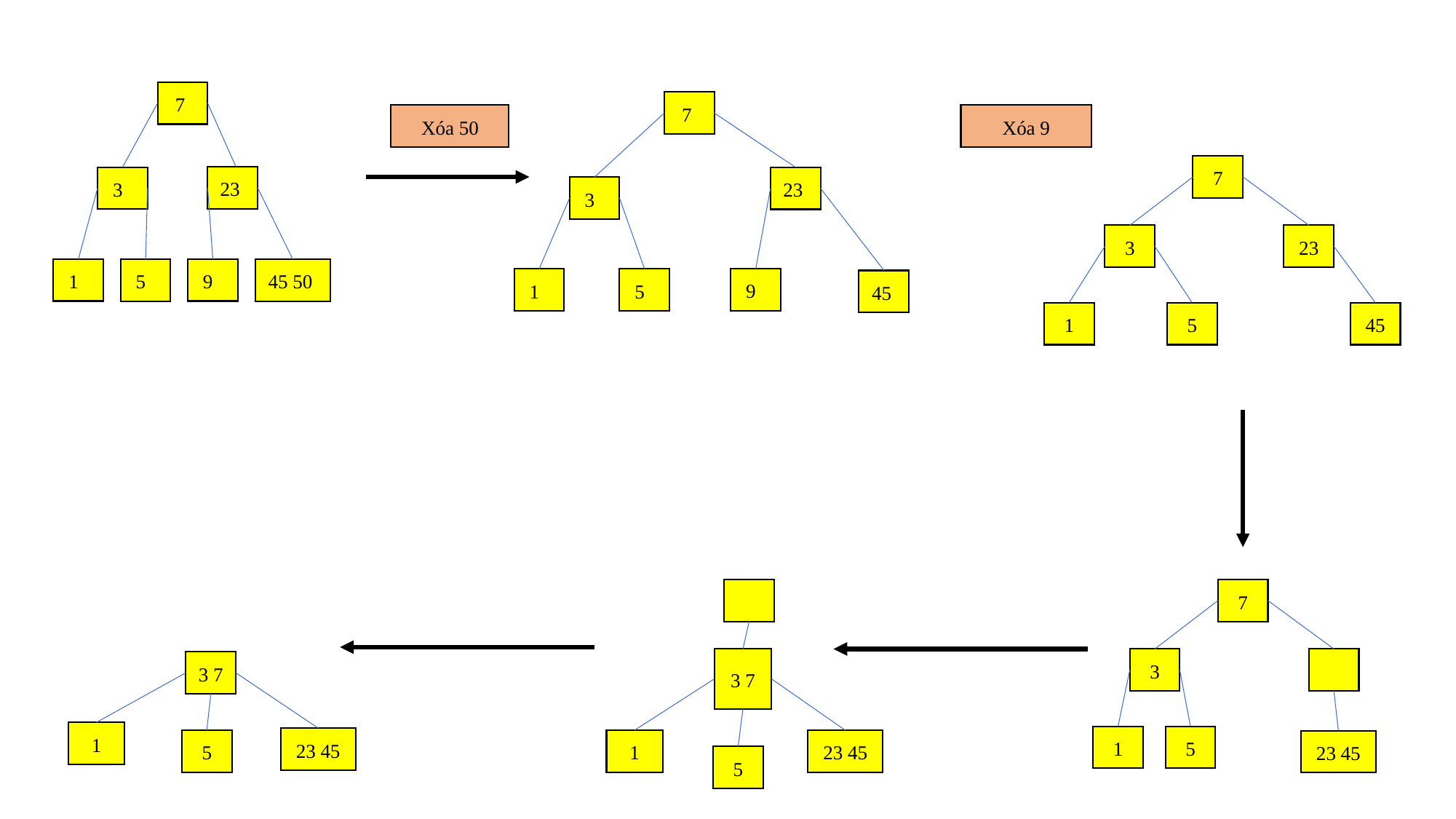

7
7
Xóa 9
Xóa 50
7
23
3
23
3
3
23
1
9
5
45 50
9
1
5
45
45
1
5

7
3 7
3

3 7
1
1
5
23 45
5
1
23 45
23 45
5